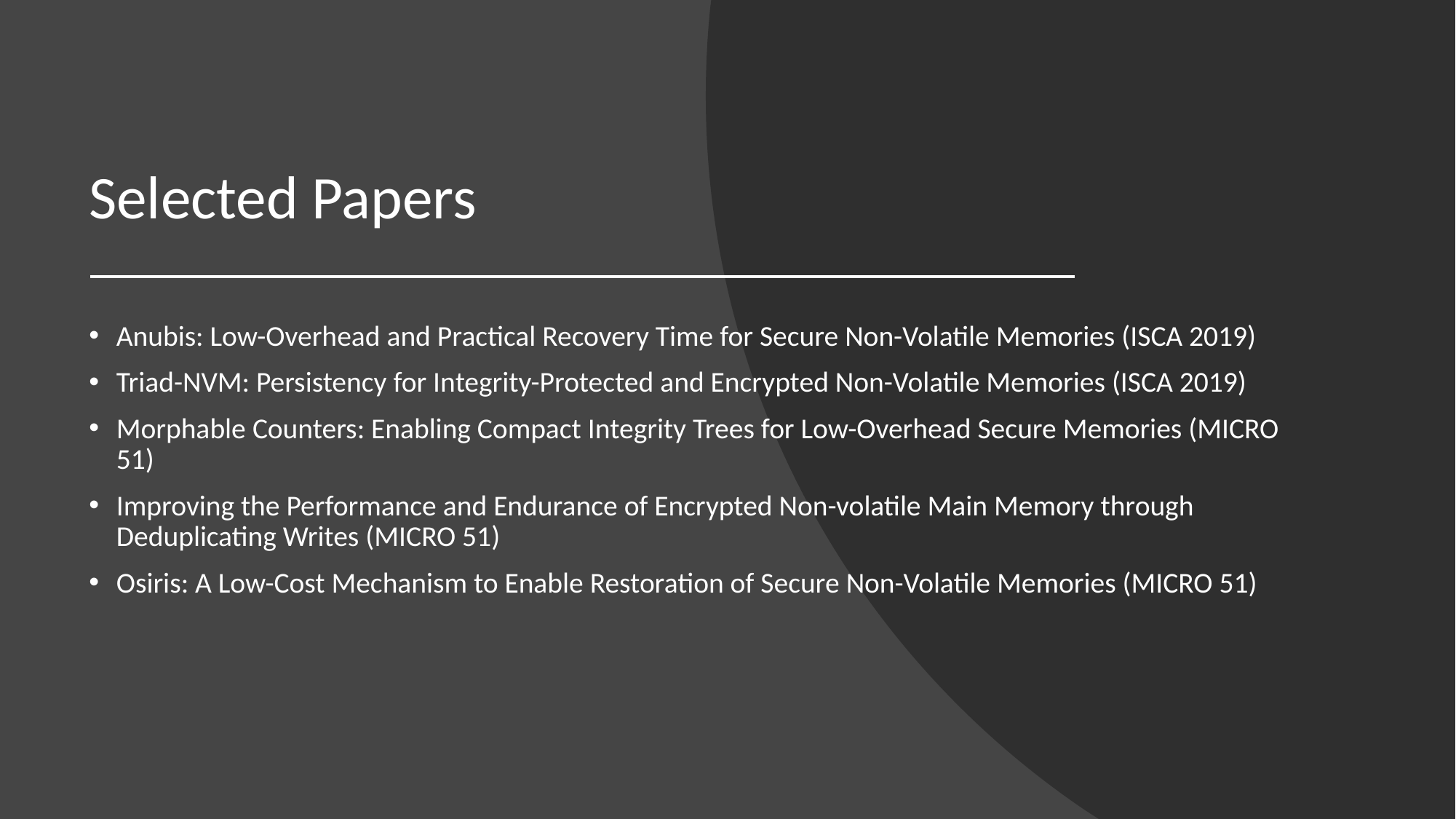

# Selected Papers
Anubis: Low-Overhead and Practical Recovery Time for Secure Non-Volatile Memories (ISCA 2019)
Triad-NVM: Persistency for Integrity-Protected and Encrypted Non-Volatile Memories (ISCA 2019)
Morphable Counters: Enabling Compact Integrity Trees for Low-Overhead Secure Memories (MICRO 51)
Improving the Performance and Endurance of Encrypted Non-volatile Main Memory through Deduplicating Writes (MICRO 51)
Osiris: A Low-Cost Mechanism to Enable Restoration of Secure Non-Volatile Memories (MICRO 51)